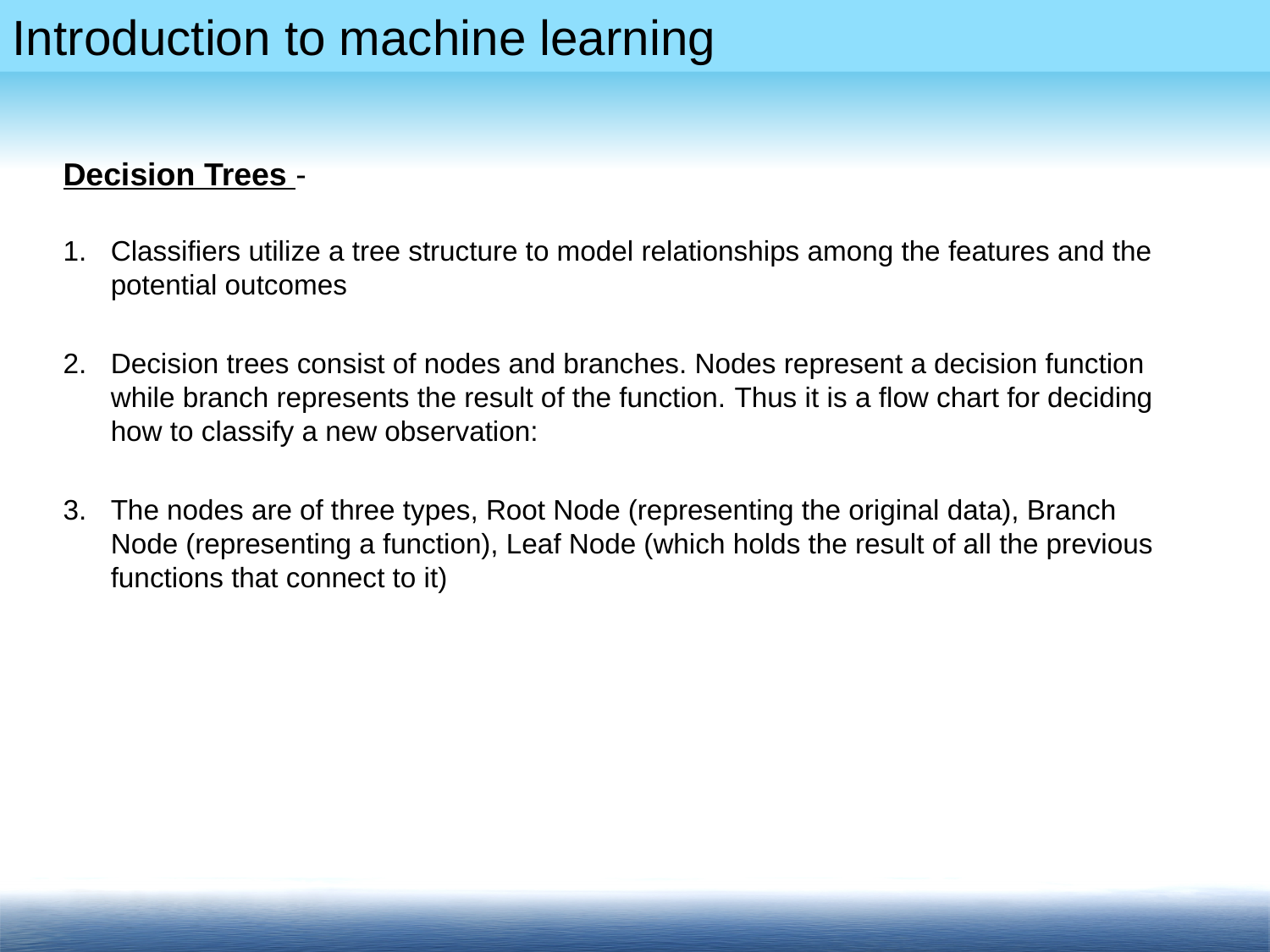

Decision Trees -

Classifiers utilize a tree structure to model relationships among the features and the potential outcomes

Decision trees consist of nodes and branches. Nodes represent a decision function while branch represents the result of the function. Thus it is a flow chart for deciding how to classify a new observation:

The nodes are of three types, Root Node (representing the original data), Branch Node (representing a function), Leaf Node (which holds the result of all the previous functions that connect to it)